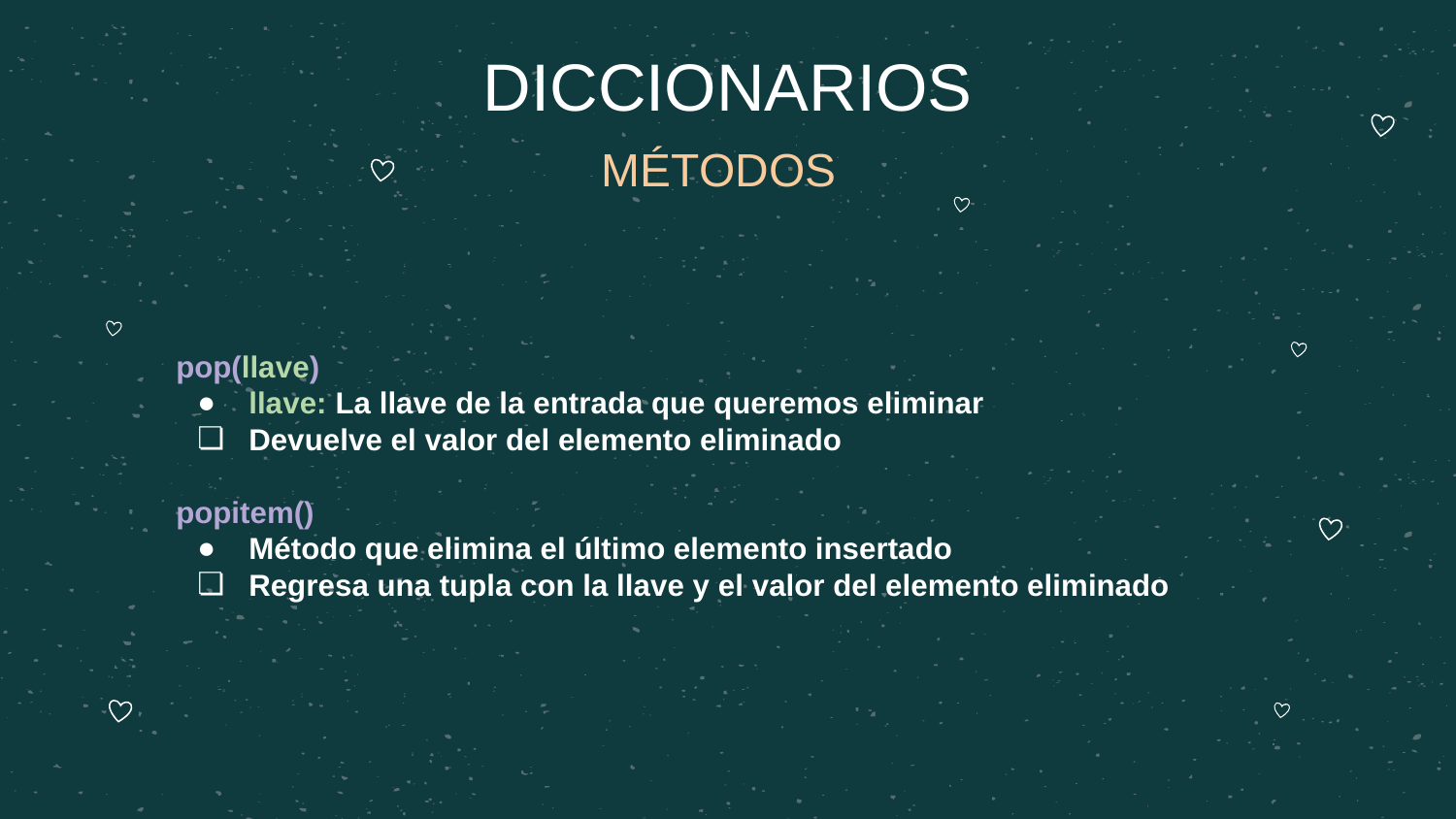

# DICCIONARIOS

MÉTODOS
pop(llave)
llave: La llave de la entrada que queremos eliminar
Devuelve el valor del elemento eliminado

popitem()
Método que elimina el último elemento insertado
Regresa una tupla con la llave y el valor del elemento eliminado